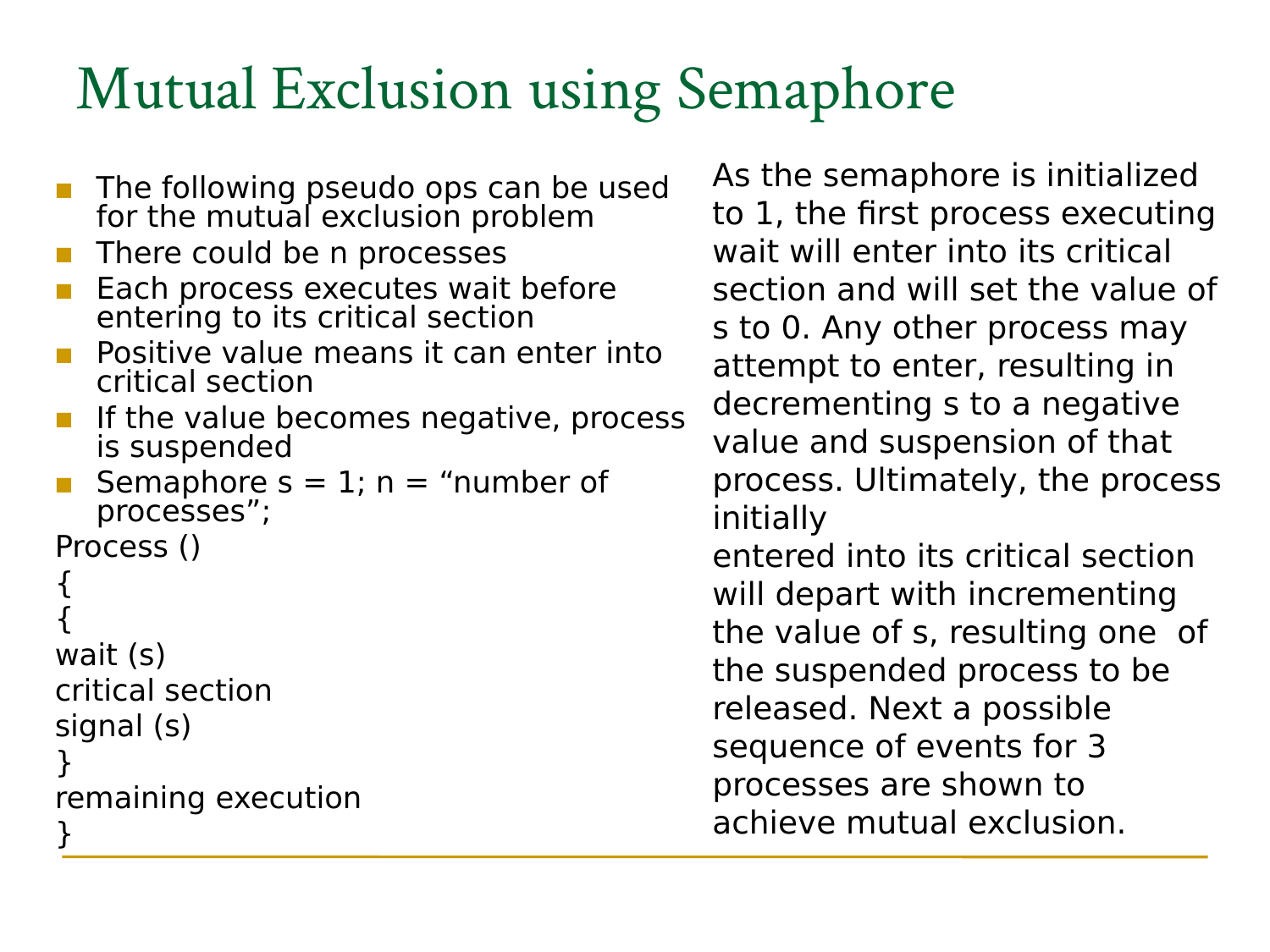

Mutual Exclusion using Semaphore
As the semaphore is initialized to 1, the first process executing wait will enter into its critical section and will set the value of s to 0. Any other process may attempt to enter, resulting in decrementing s to a negative value and suspension of that process. Ultimately, the process initially
entered into its critical section will depart with incrementing the value of s, resulting one  of the suspended process to be released. Next a possible sequence of events for 3 processes are shown to
achieve mutual exclusion.
The following pseudo ops can be used for the mutual exclusion problem
There could be n processes
Each process executes wait before entering to its critical section
Positive value means it can enter into critical section
If the value becomes negative, process is suspended
Semaphore s = 1; n = “number of processes”;
Process ()
{
{
wait (s)
critical section
signal (s)
}
remaining execution
}